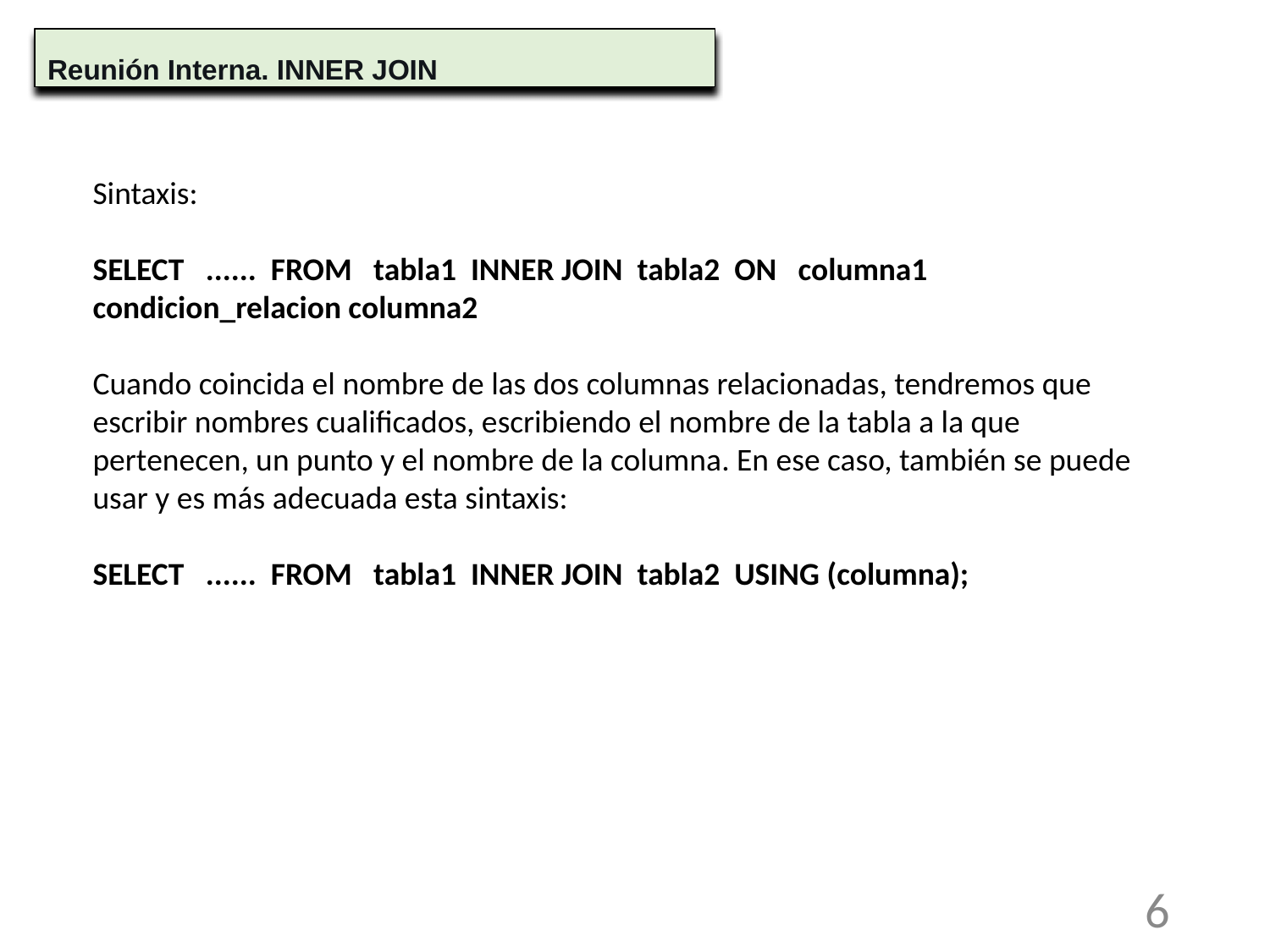

Reunión Interna. INNER JOIN
Sintaxis:

SELECT   ......  FROM   tabla1  INNER JOIN  tabla2  ON   columna1 condicion_relacion columna2

Cuando coincida el nombre de las dos columnas relacionadas, tendremos que escribir nombres cualificados, escribiendo el nombre de la tabla a la que pertenecen, un punto y el nombre de la columna. En ese caso, también se puede usar y es más adecuada esta sintaxis:

SELECT   ......  FROM   tabla1  INNER JOIN  tabla2  USING (columna);

6